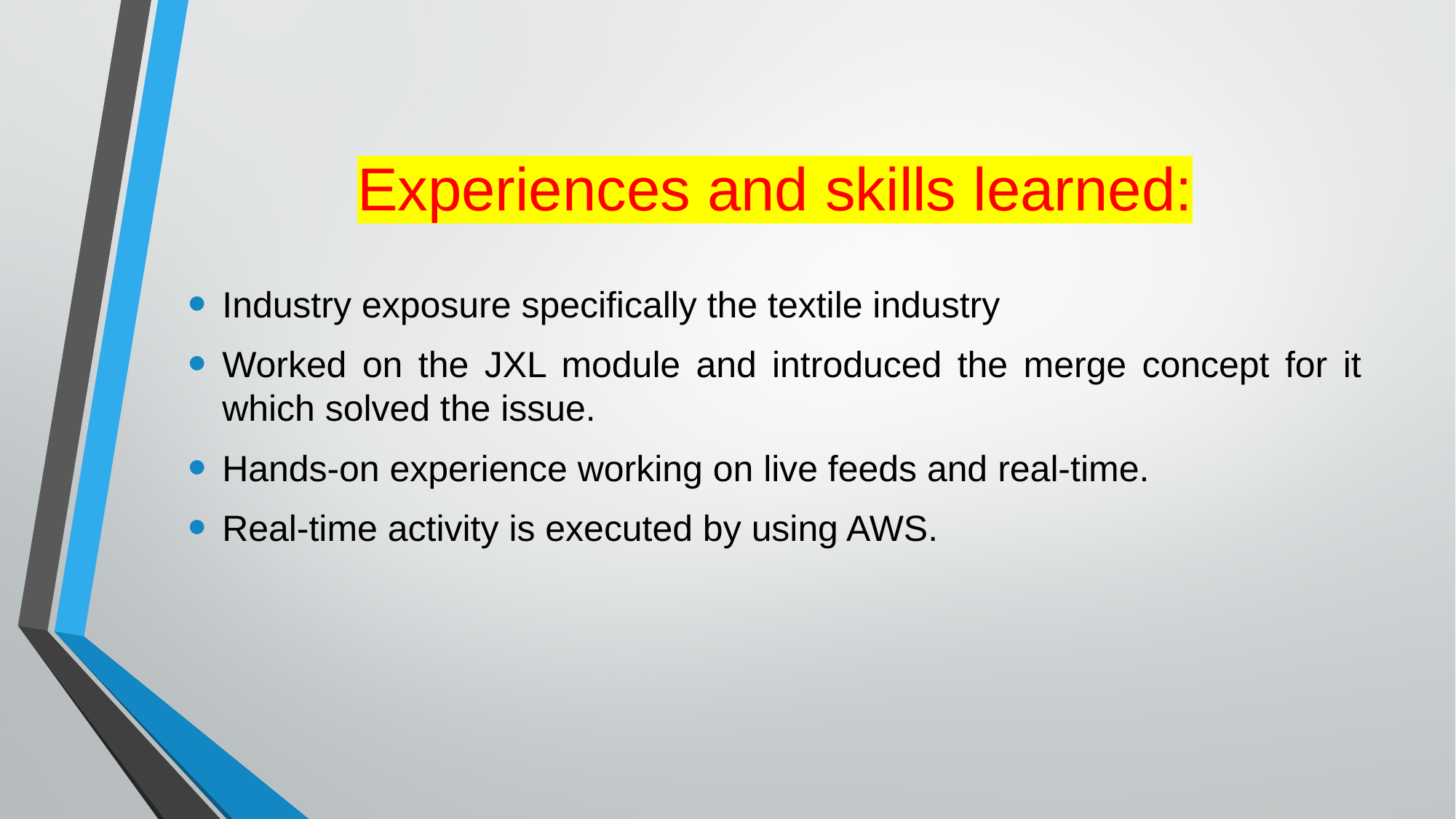

# Experiences and skills learned:
Industry exposure specifically the textile industry
Worked on the JXL module and introduced the merge concept for it which solved the issue.
Hands-on experience working on live feeds and real-time.
Real-time activity is executed by using AWS.